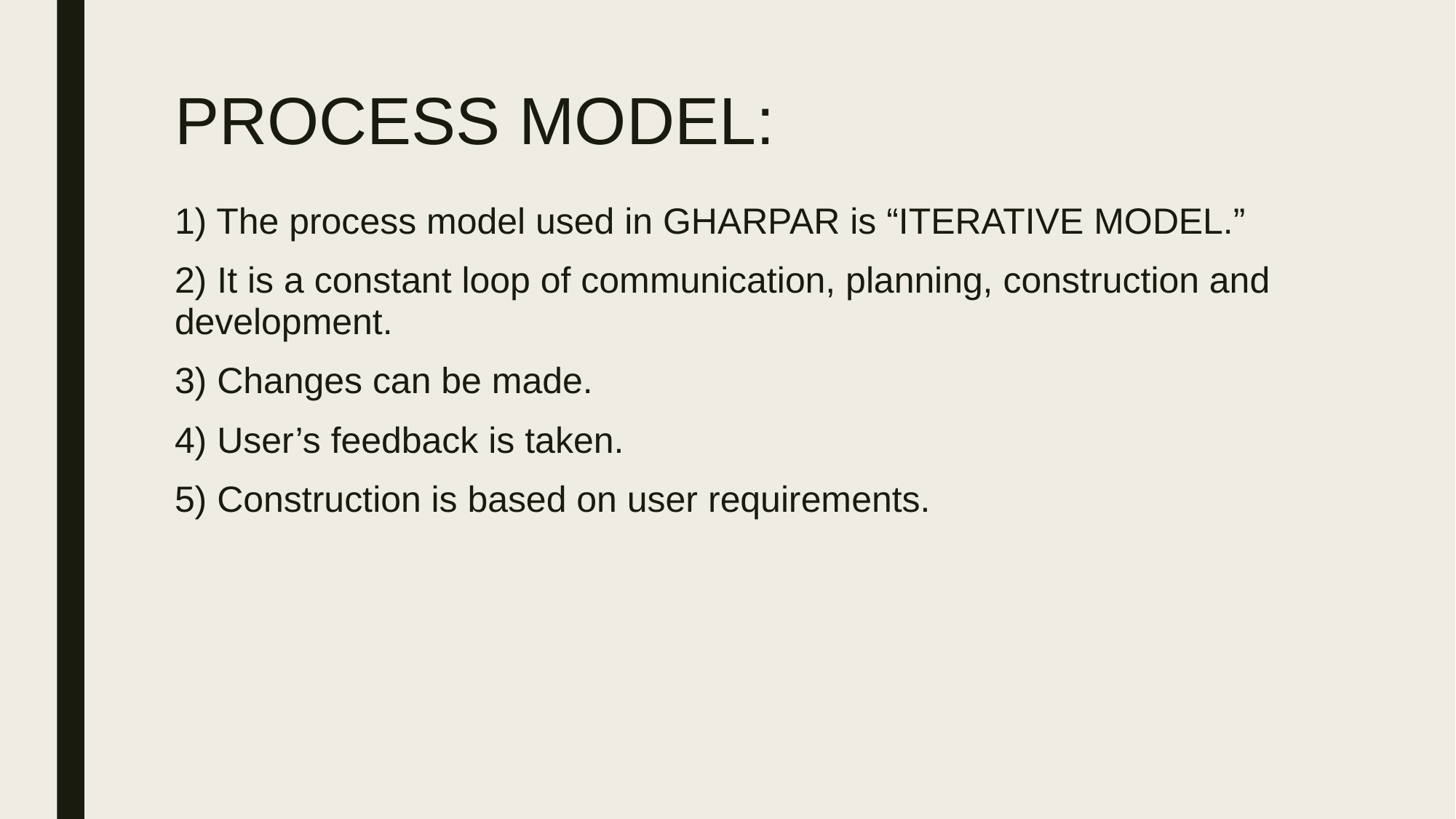

# PROCESS MODEL:
1) The process model used in GHARPAR is “ITERATIVE MODEL.”
2) It is a constant loop of communication, planning, construction and development.
3) Changes can be made.
4) User’s feedback is taken.
5) Construction is based on user requirements.